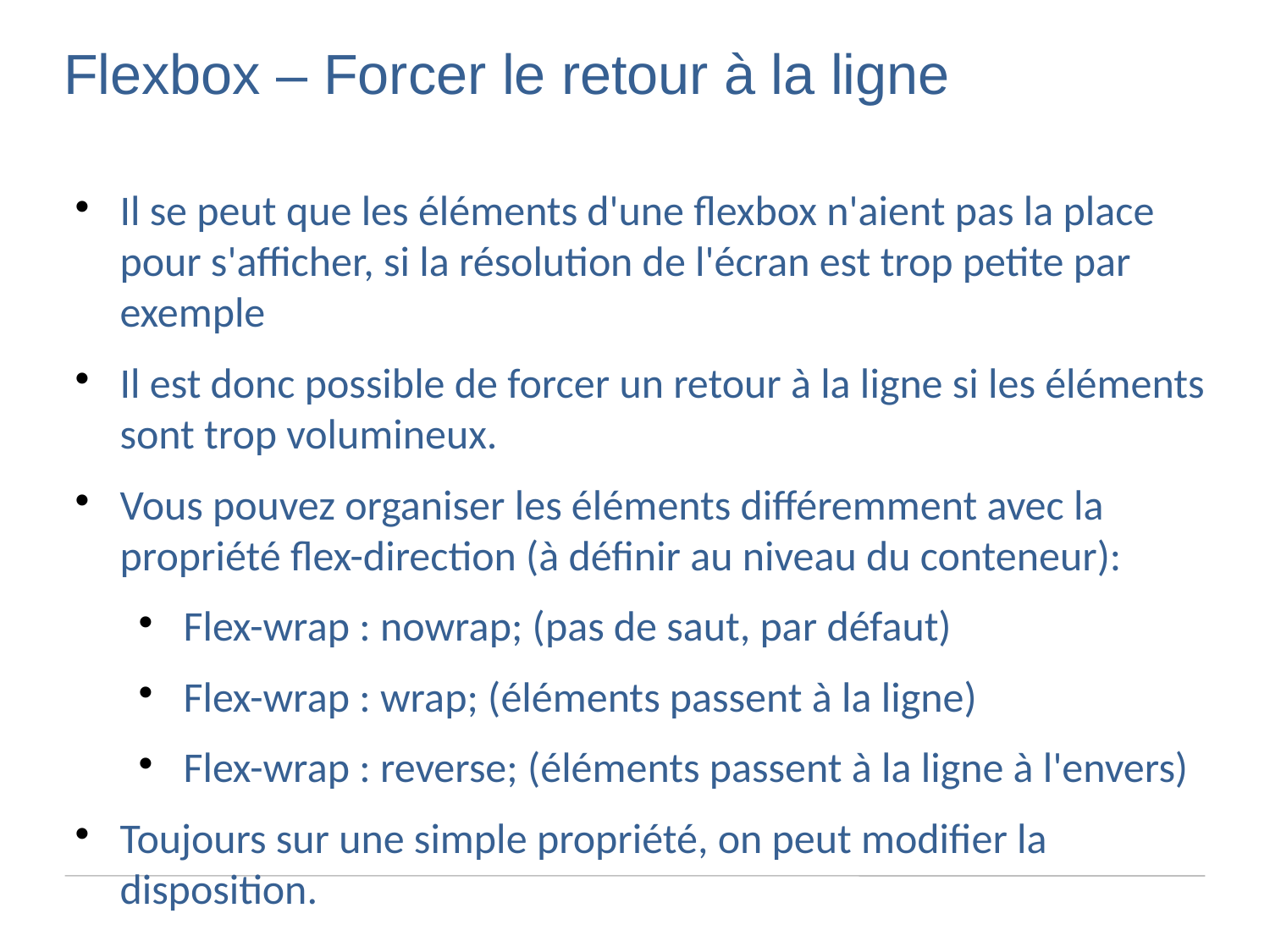

Flexbox – Forcer le retour à la ligne
Il se peut que les éléments d'une flexbox n'aient pas la place pour s'afficher, si la résolution de l'écran est trop petite par exemple
Il est donc possible de forcer un retour à la ligne si les éléments sont trop volumineux.
Vous pouvez organiser les éléments différemment avec la propriété flex-direction (à définir au niveau du conteneur):
Flex-wrap : nowrap; (pas de saut, par défaut)
Flex-wrap : wrap; (éléments passent à la ligne)
Flex-wrap : reverse; (éléments passent à la ligne à l'envers)
Toujours sur une simple propriété, on peut modifier la disposition.